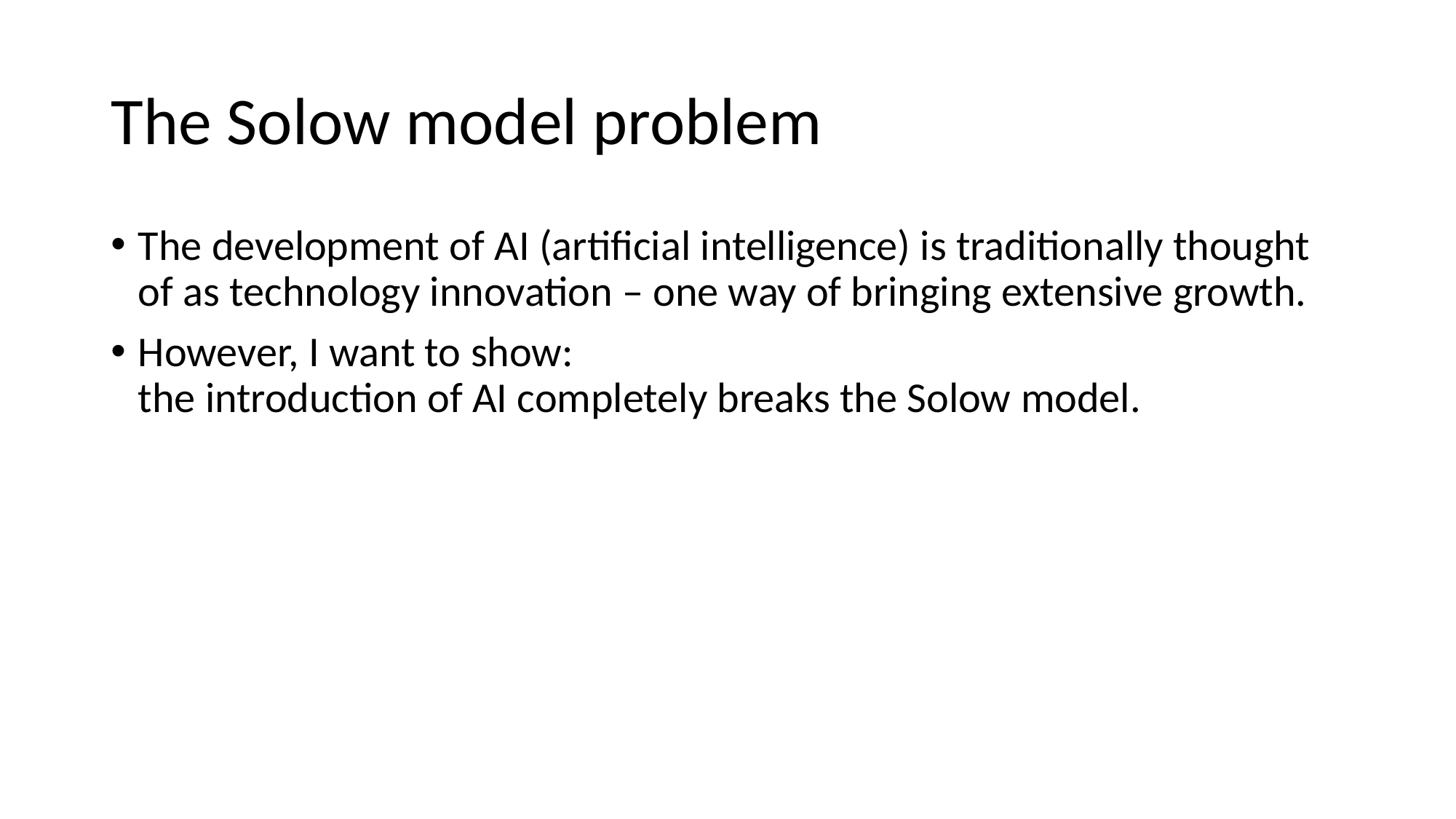

# The Solow model problem
The development of AI (artificial intelligence) is traditionally thought of as technology innovation – one way of bringing extensive growth.
However, I want to show:
the introduction of AI completely breaks the Solow model.